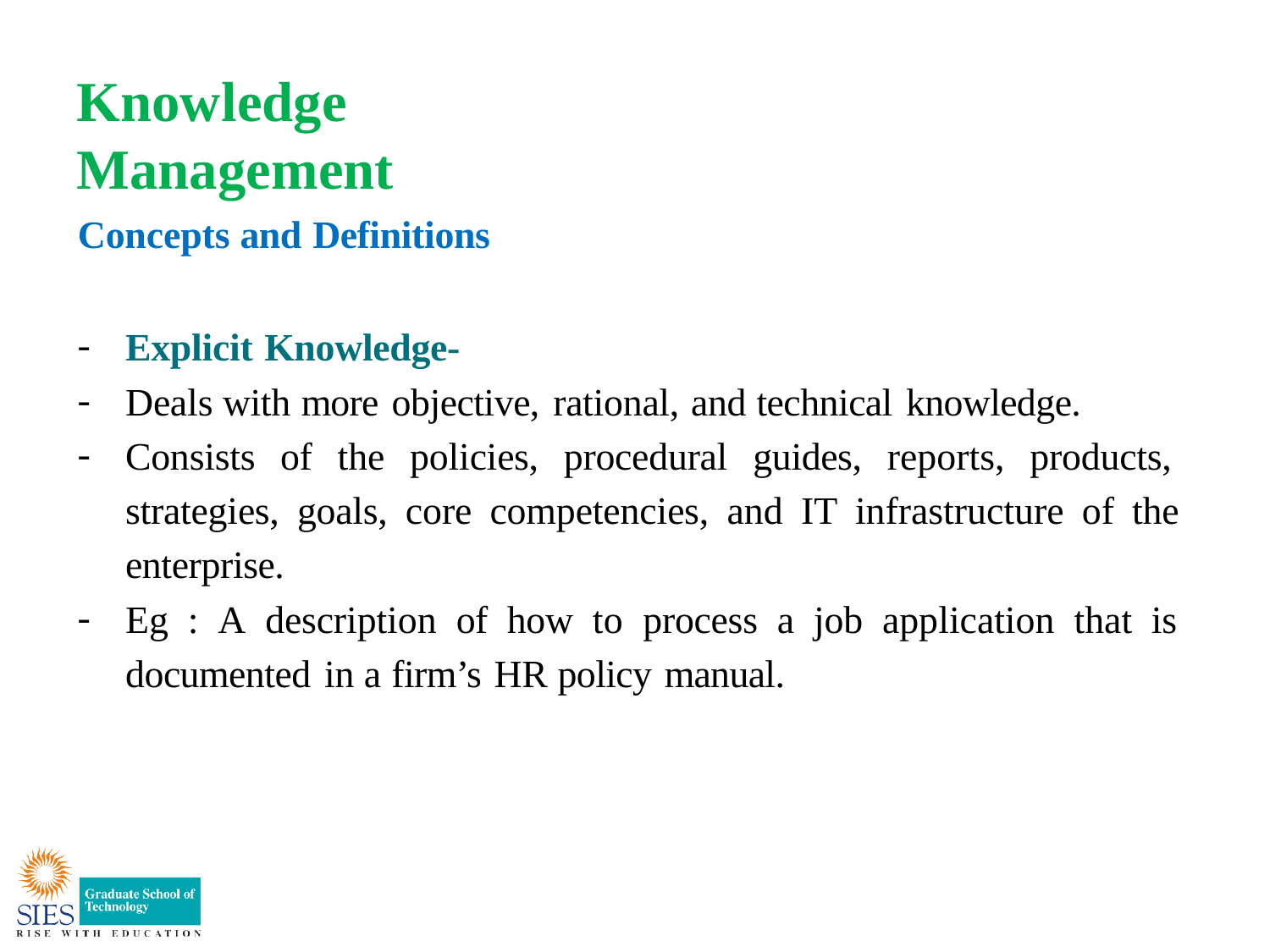

# Knowledge Management
Concepts and Definitions

Explicit Knowledge-
Deals with more objective, rational, and technical knowledge.
Consists of the policies, procedural guides, reports, products,  strategies, goals, core competencies, and IT infrastructure of the  enterprise.
Eg : A description of how to process a job application that is  documented in a firm’s HR policy manual.